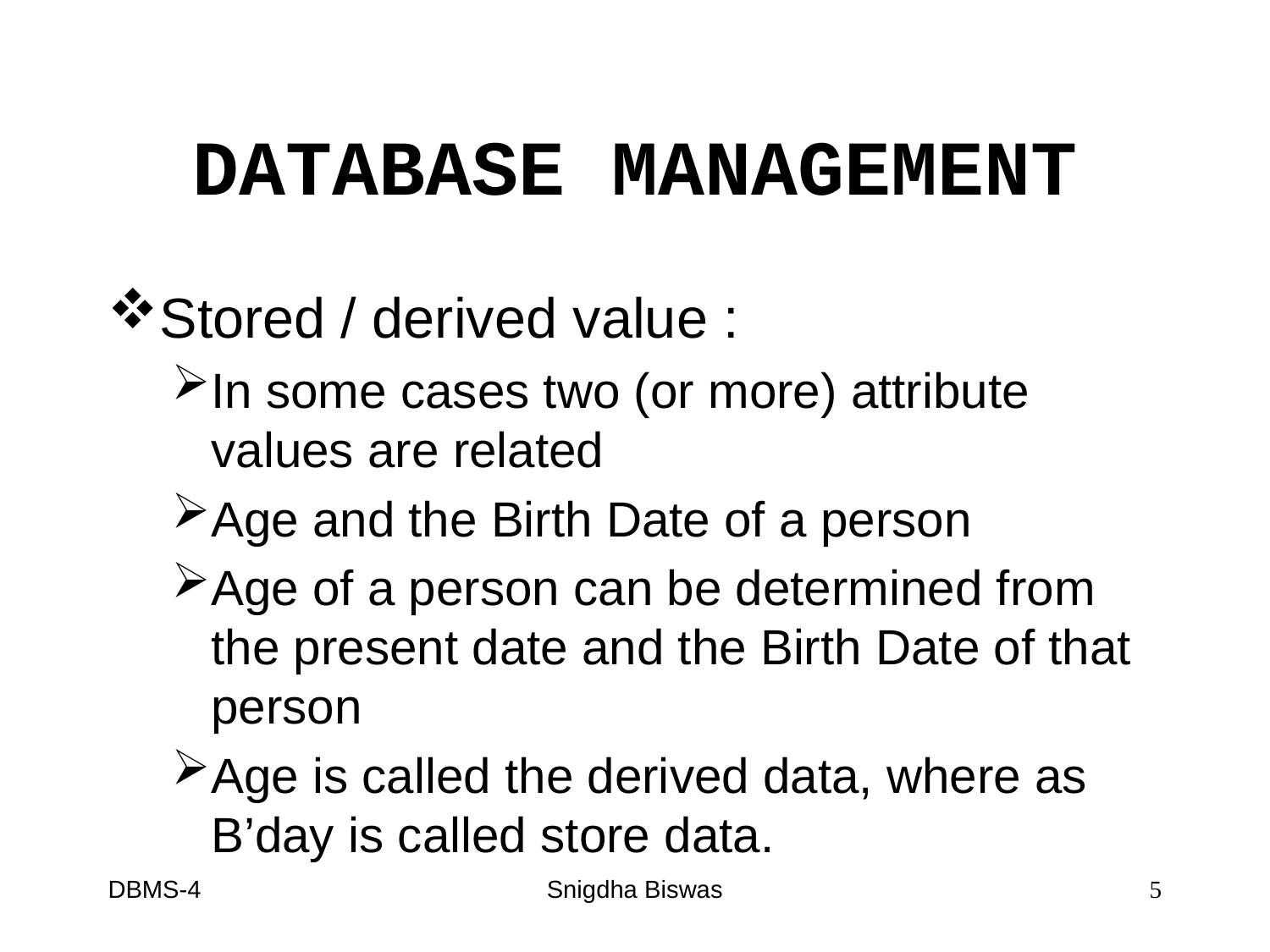

# DATABASE MANAGEMENT
Stored / derived value :
In some cases two (or more) attribute values are related
Age and the Birth Date of a person
Age of a person can be determined from the present date and the Birth Date of that person
Age is called the derived data, where as B’day is called store data.
DBMS-4
Snigdha Biswas
5